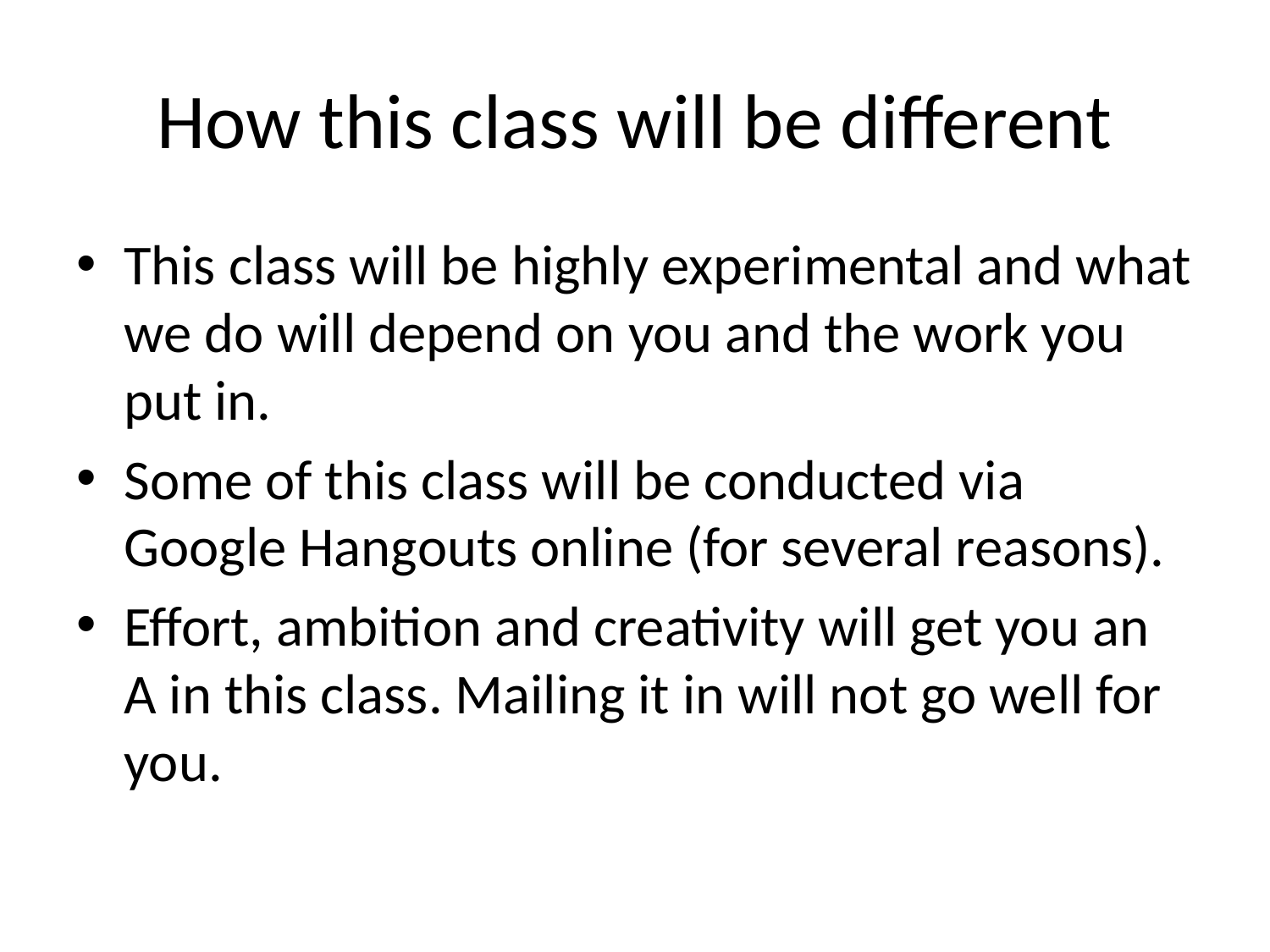

# How this class will be different
This class will be highly experimental and what we do will depend on you and the work you put in.
Some of this class will be conducted via Google Hangouts online (for several reasons).
Effort, ambition and creativity will get you an A in this class. Mailing it in will not go well for you.